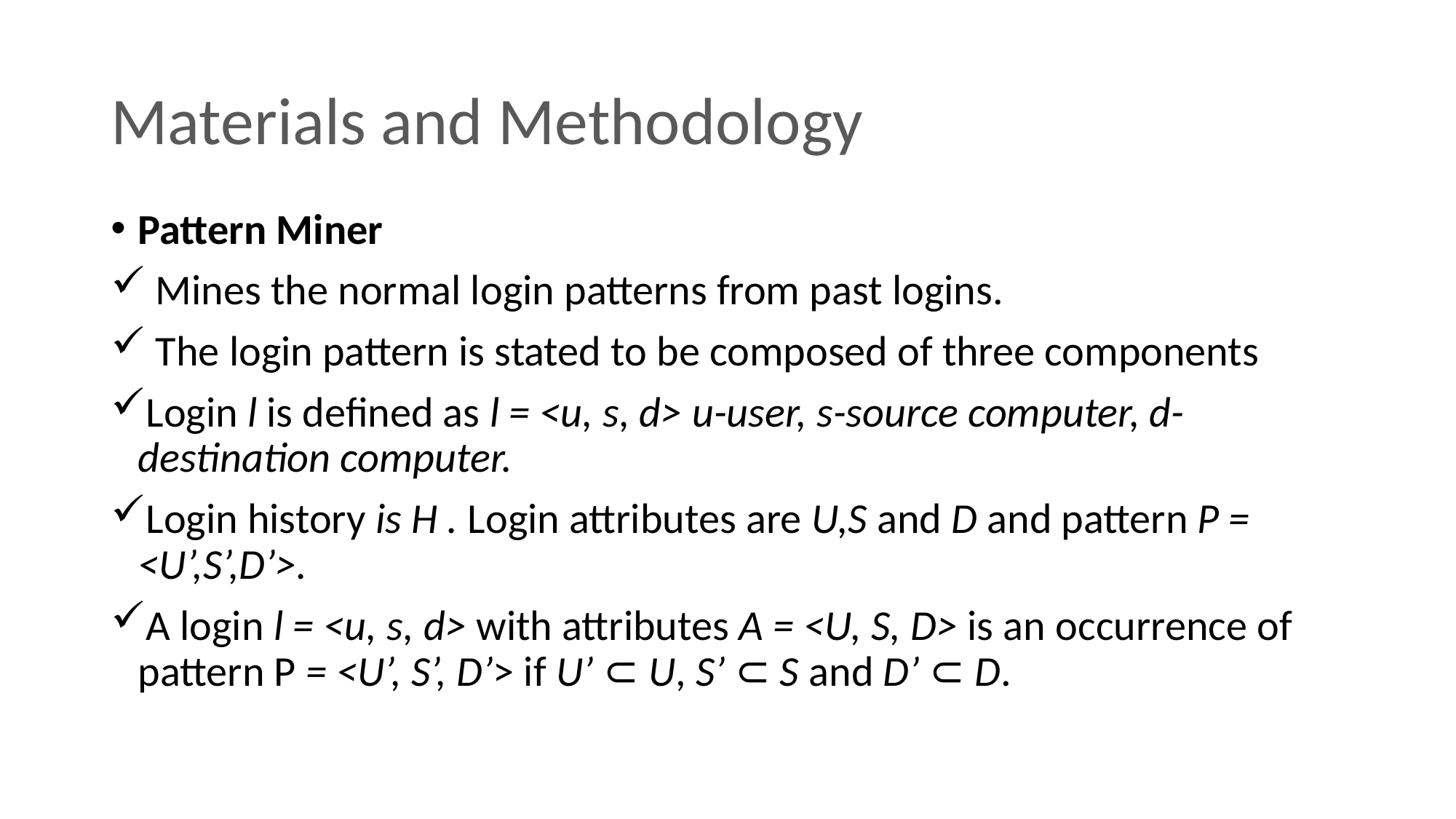

# Materials and Methodology
Pattern Miner
 Mines the normal login patterns from past logins.
 The login pattern is stated to be composed of three components
Login l is defined as l = <u, s, d> u-user, s-source computer, d-destination computer.
Login history is H . Login attributes are U,S and D and pattern P = <U’,S’,D’>.
A login l = <u, s, d> with attributes A = <U, S, D> is an occurrence of pattern P = <U’, S’, D’> if U’ ⊂ U, S’ ⊂ S and D’ ⊂ D.